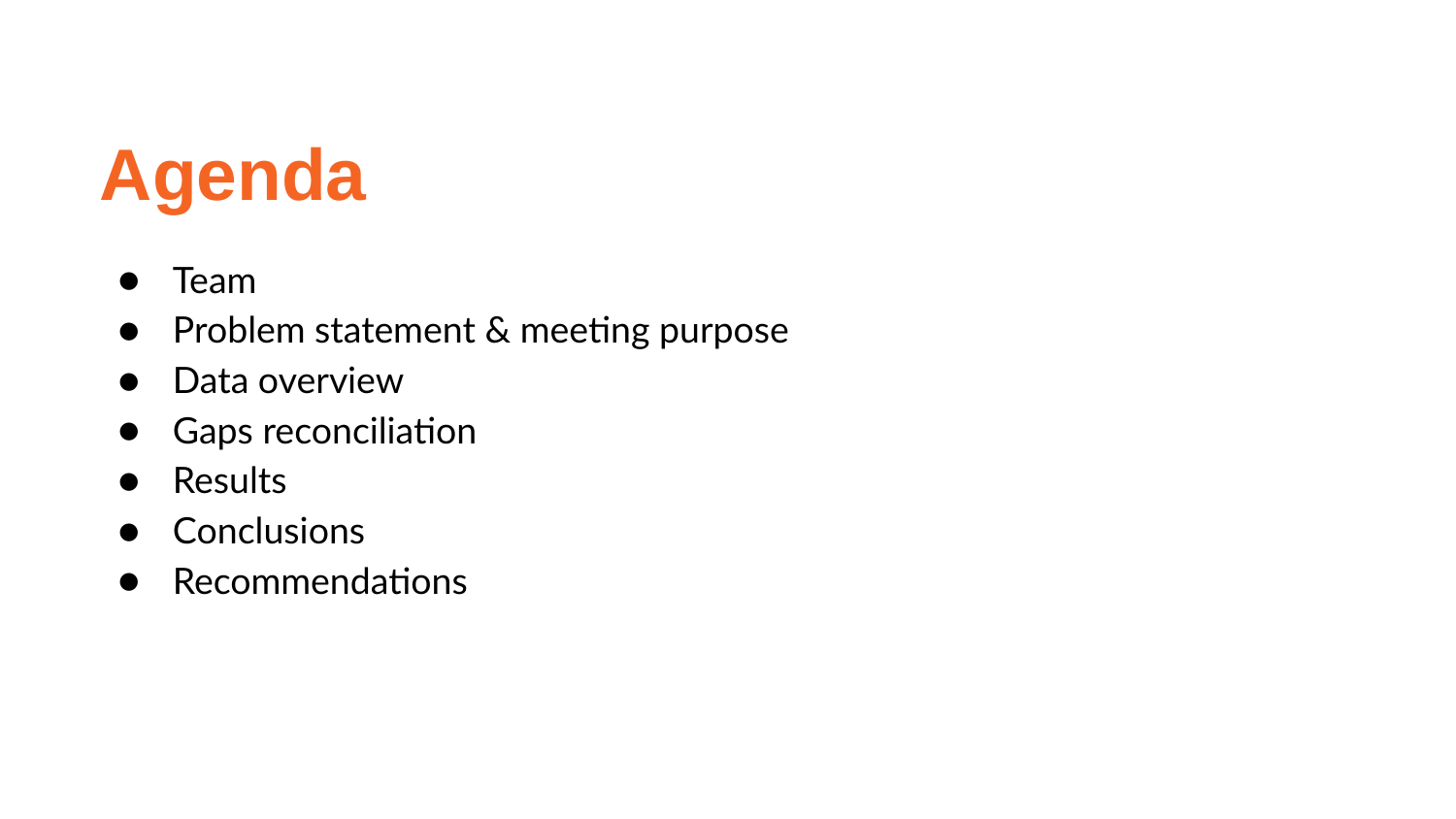

Agenda
Team
Problem statement & meeting purpose
Data overview
Gaps reconciliation
Results
Conclusions
Recommendations